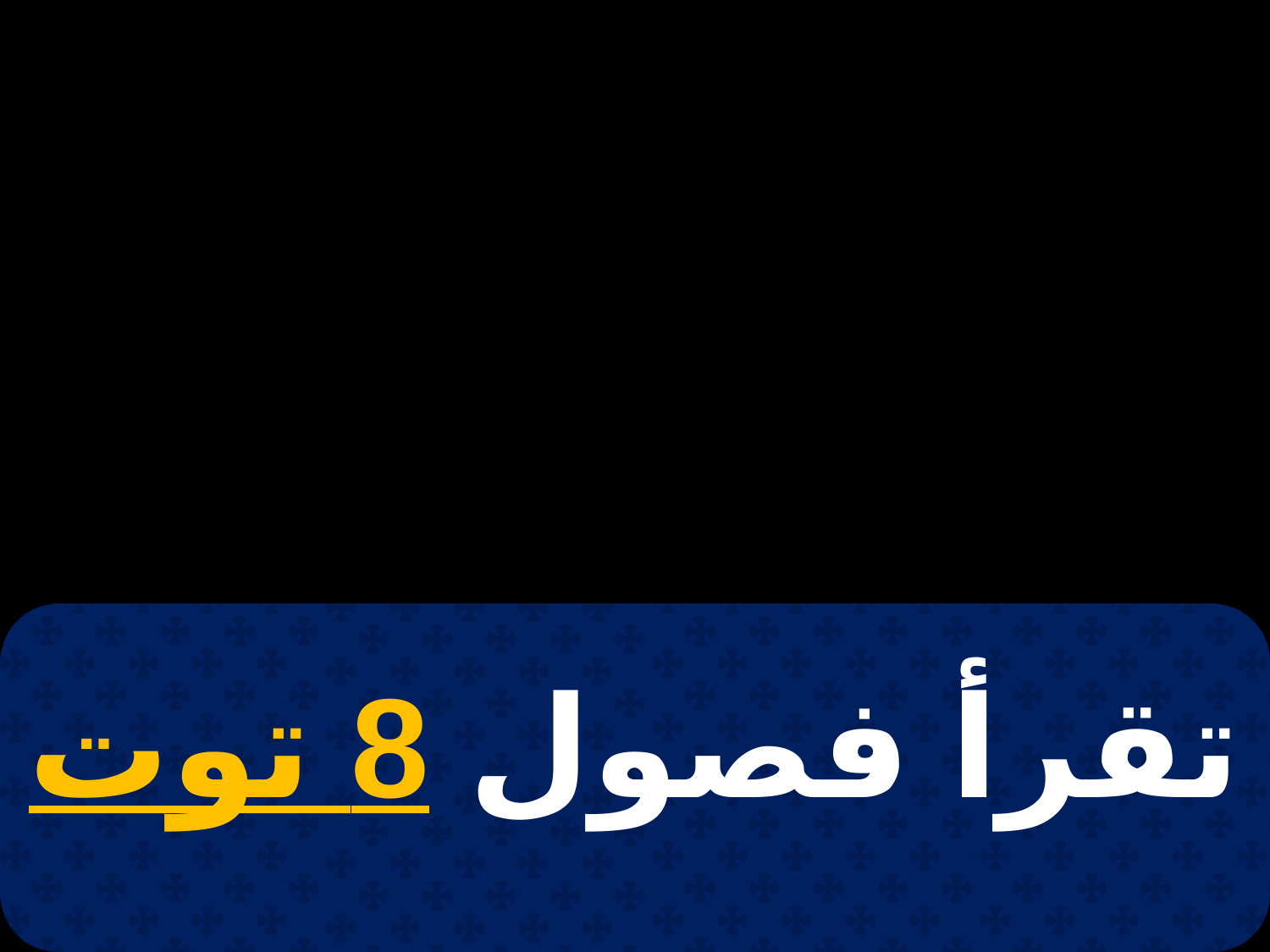

# 20 بؤونة
تقرأ فصول 8 توت